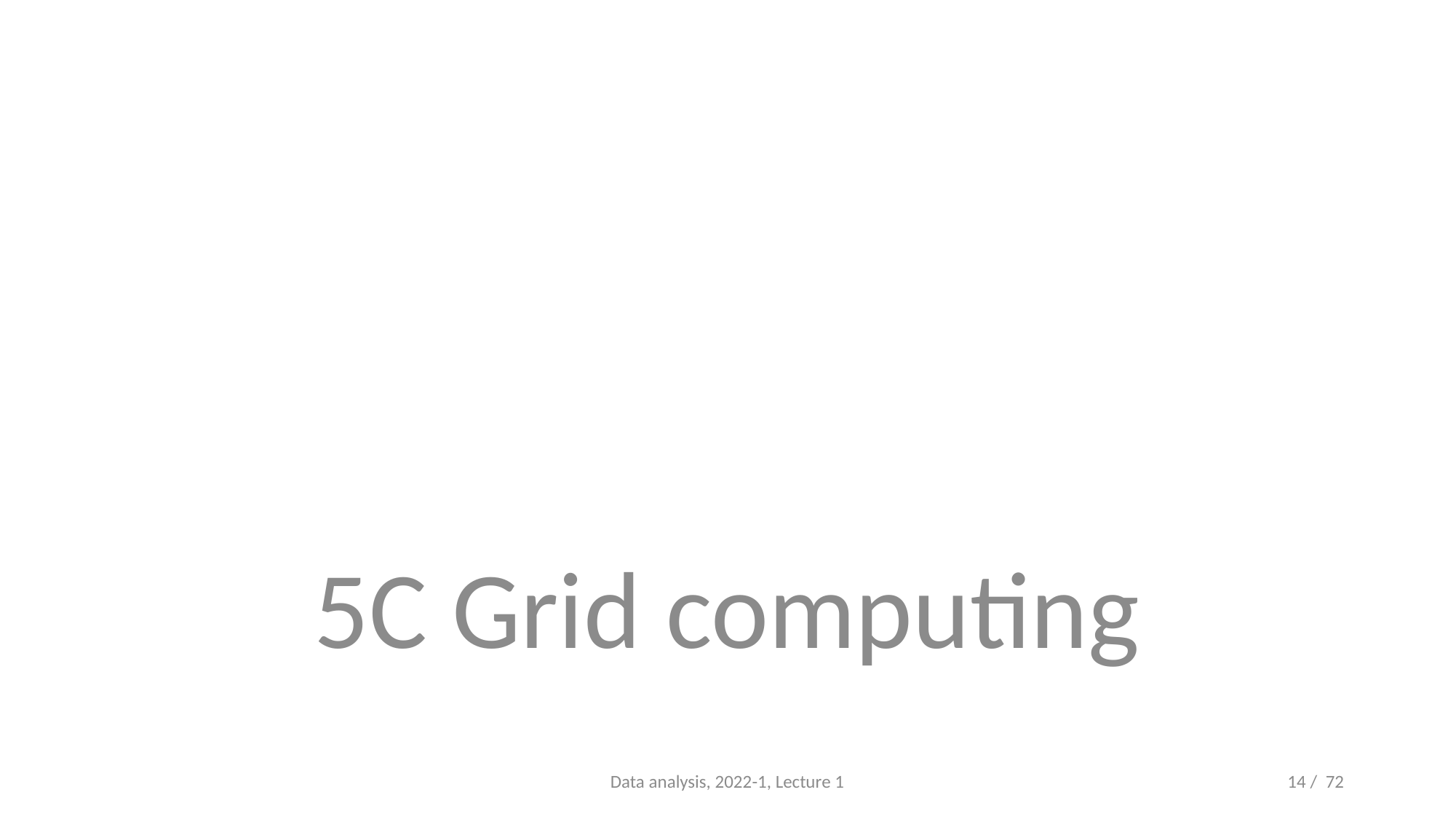

#
5C Grid computing
Data analysis, 2022-1, Lecture 1
14 /  72